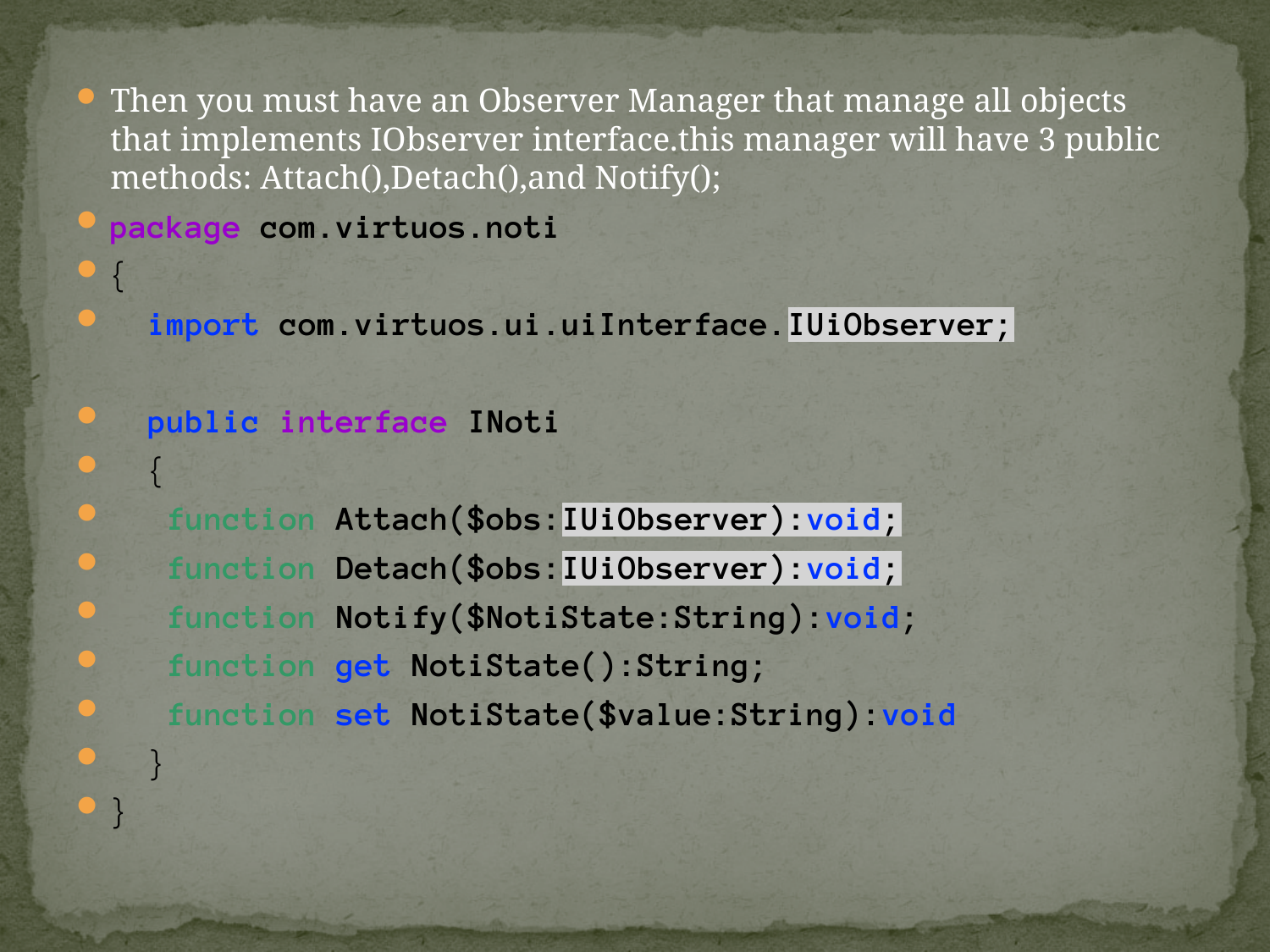

Then you must have an Observer Manager that manage all objects that implements IObserver interface.this manager will have 3 public methods: Attach(),Detach(),and Notify();
package com.virtuos.noti
{
  import com.virtuos.ui.uiInterface.IUiObserver;

  public interface INoti
  {
   function Attach($obs:IUiObserver):void;
   function Detach($obs:IUiObserver):void;
   function Notify($NotiState:String):void;
   function get NotiState():String;
   function set NotiState($value:String):void
  }
}